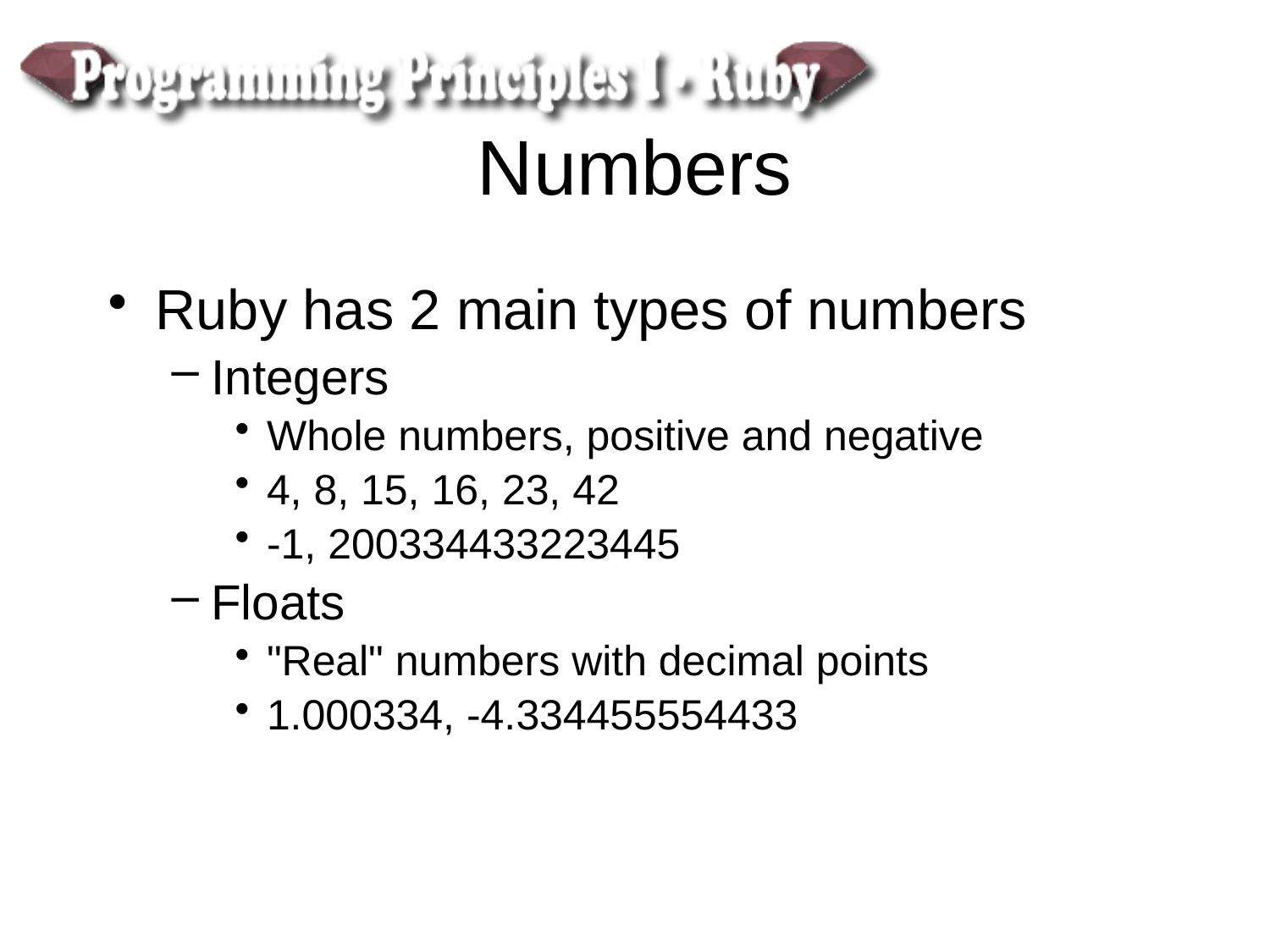

# Numbers
Ruby has 2 main types of numbers
Integers
Whole numbers, positive and negative
4, 8, 15, 16, 23, 42
-1, 200334433223445
Floats
"Real" numbers with decimal points
1.000334, -4.334455554433